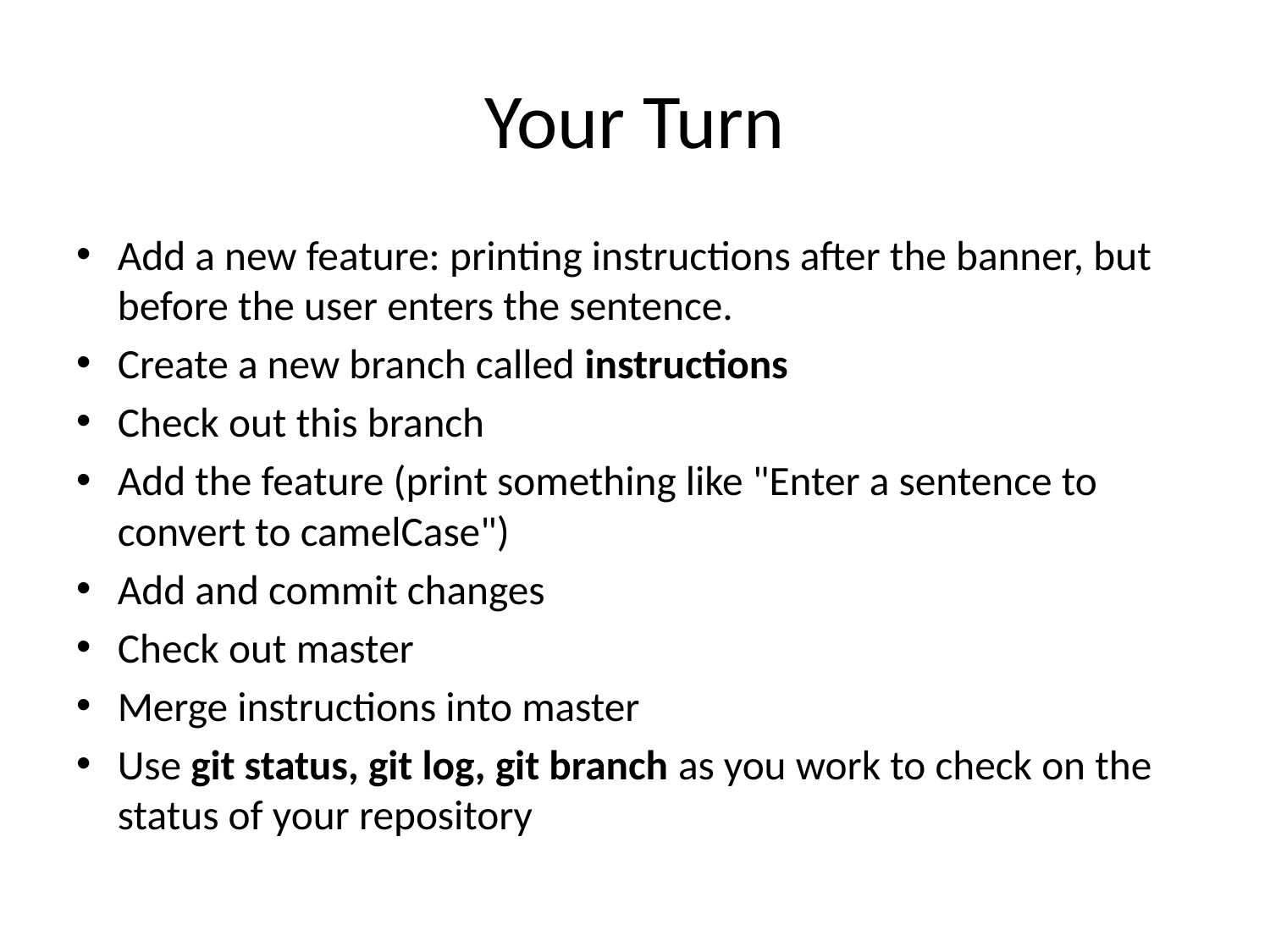

# Your Turn
Add a new feature: printing instructions after the banner, but before the user enters the sentence.
Create a new branch called instructions
Check out this branch
Add the feature (print something like "Enter a sentence to convert to camelCase")
Add and commit changes
Check out master
Merge instructions into master
Use git status, git log, git branch as you work to check on the status of your repository